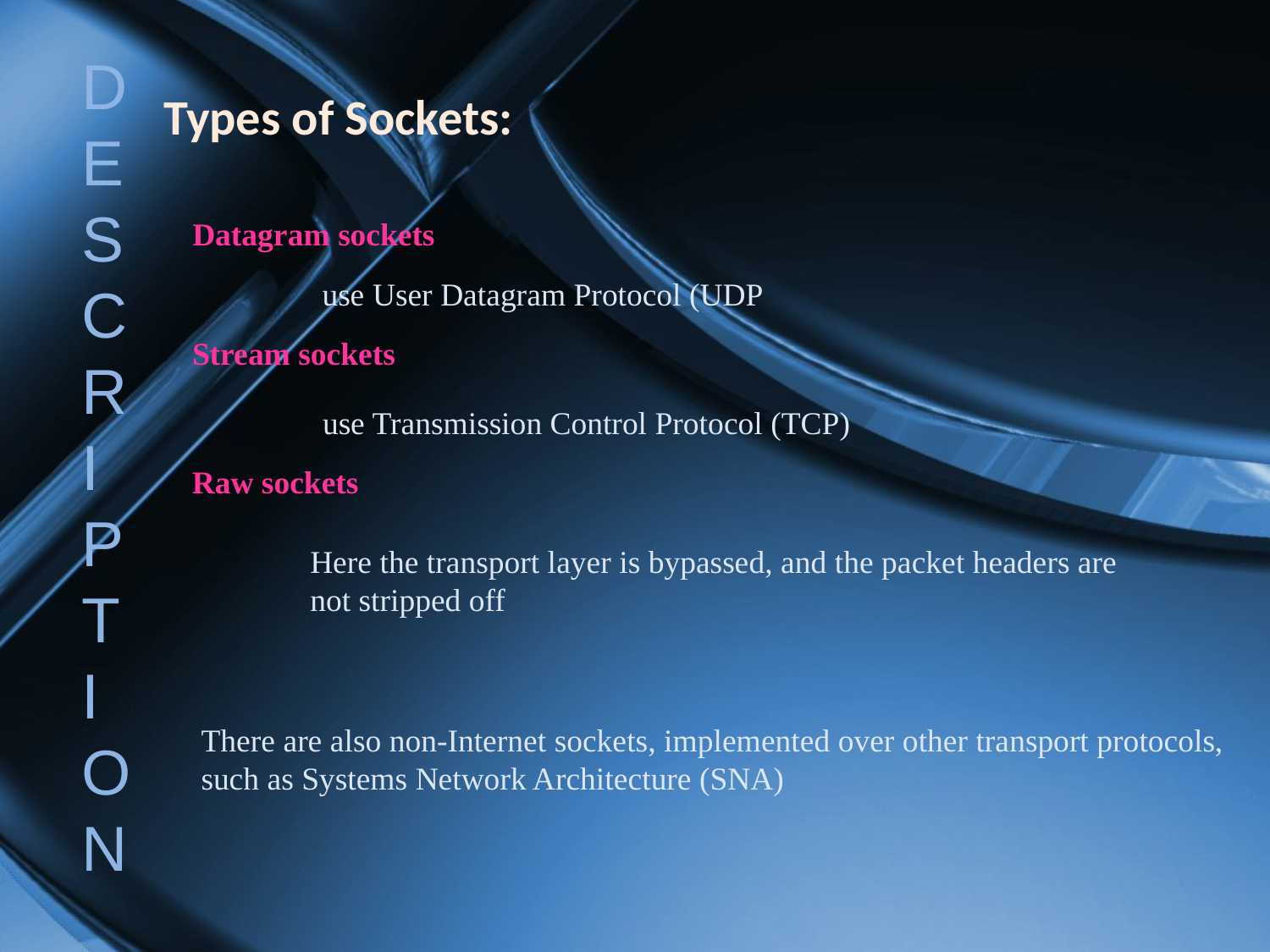

DESCR
I
PT
I
ON
Types of Sockets:
Datagram sockets
use User Datagram Protocol (UDP
Stream sockets
use Transmission Control Protocol (TCP)
Raw sockets
Here the transport layer is bypassed, and the packet headers are not stripped off
There are also non-Internet sockets, implemented over other transport protocols, such as Systems Network Architecture (SNA)